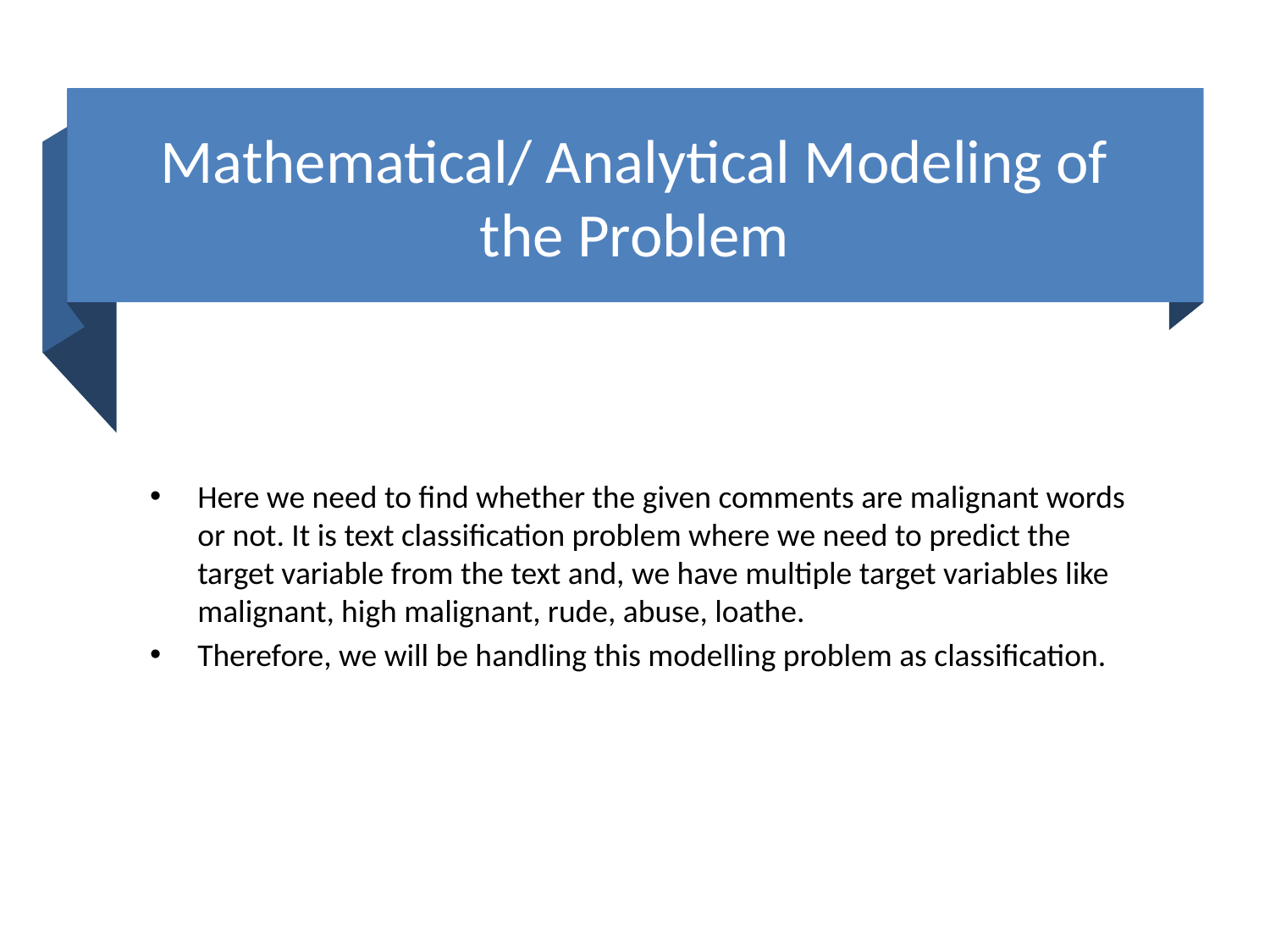

# Mathematical/ Analytical Modeling of the Problem

Here we need to find whether the given comments are malignant words or not. It is text classification problem where we need to predict the target variable from the text and, we have multiple target variables like malignant, high malignant, rude, abuse, loathe.
Therefore, we will be handling this modelling problem as classification.